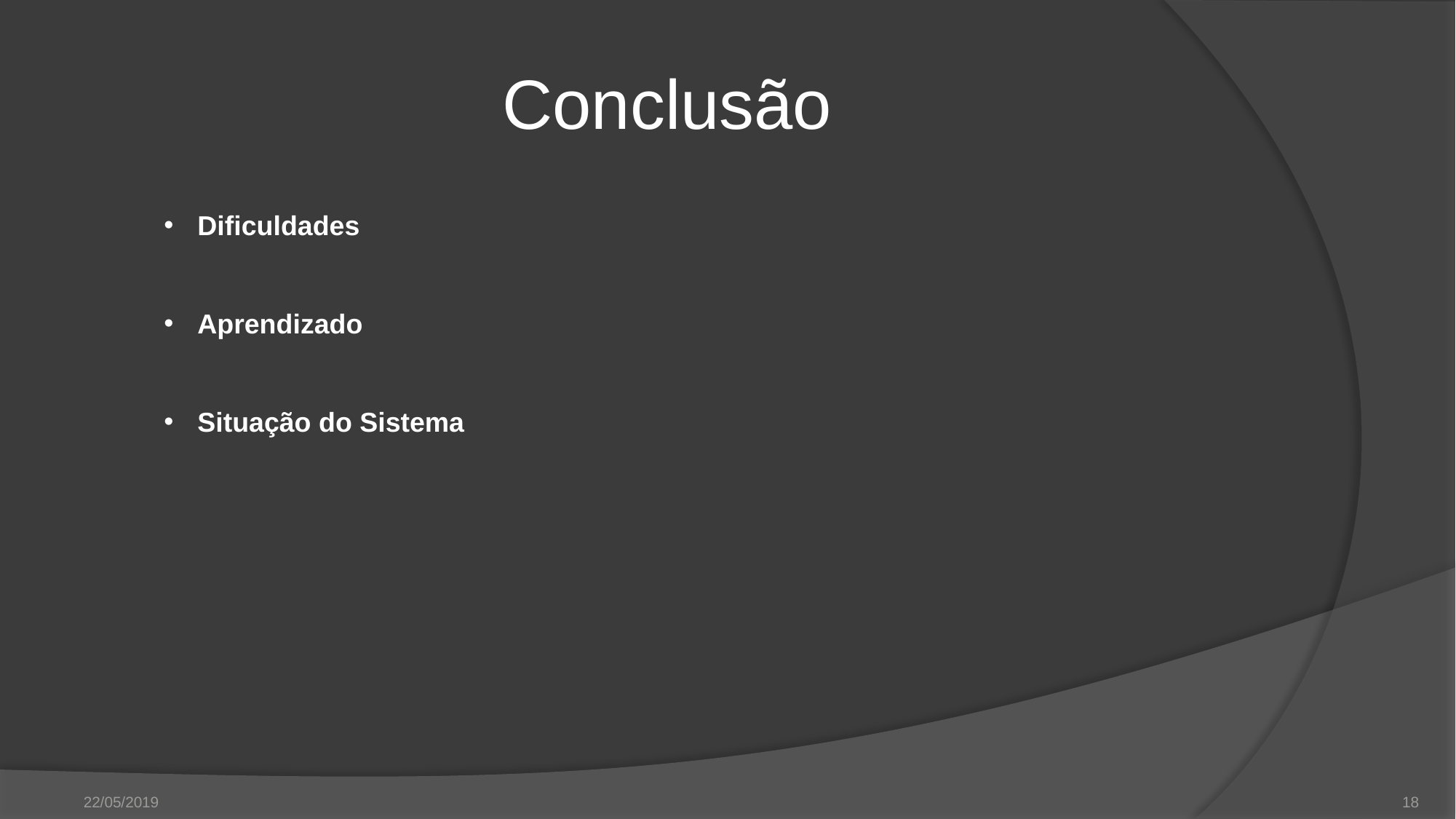

# Conclusão
 Dificuldades

 Aprendizado

 Situação do Sistema
22/05/2019
18